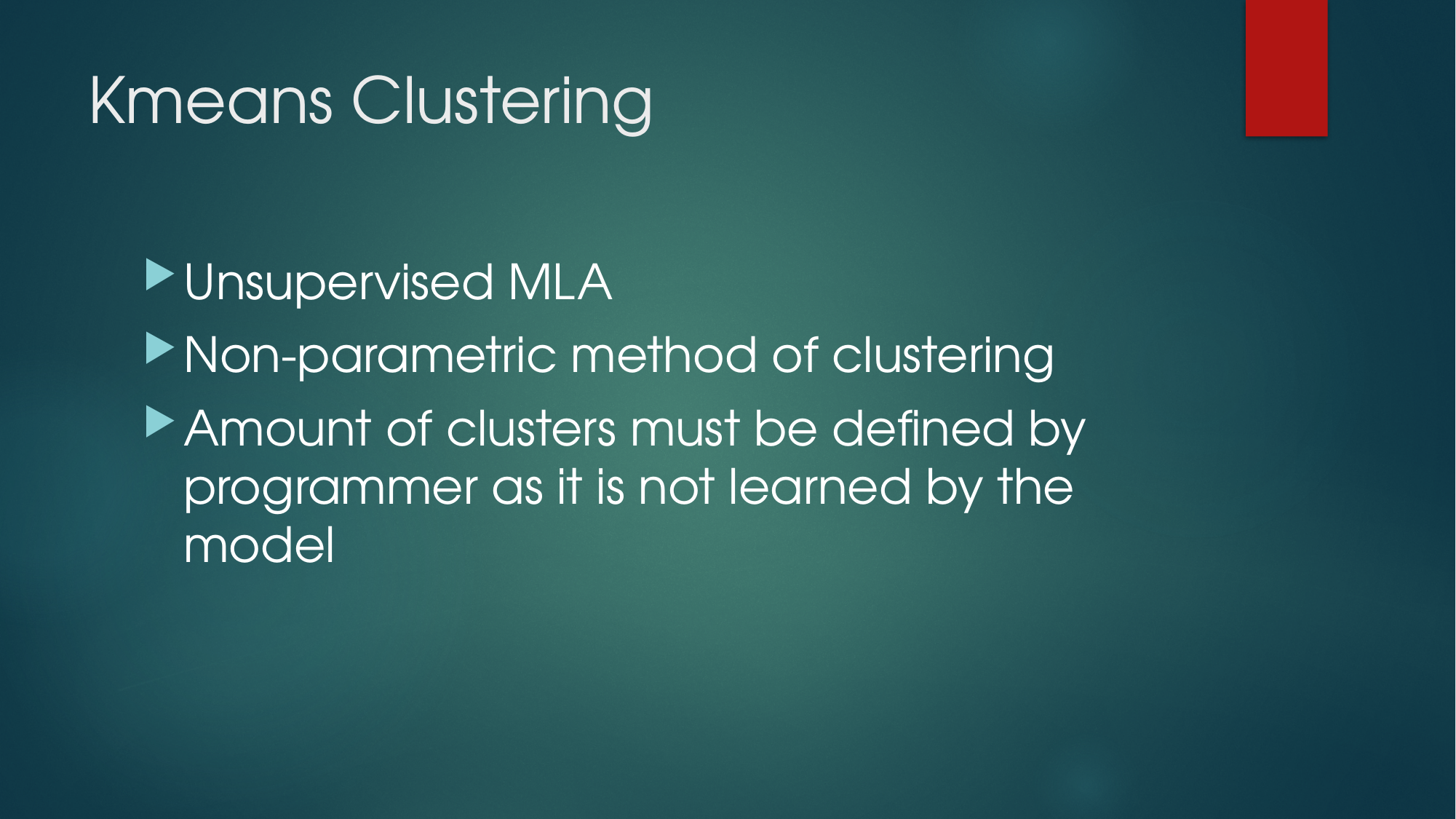

# Kmeans Clustering
Unsupervised MLA
Non-parametric method of clustering
Amount of clusters must be defined by programmer as it is not learned by the model